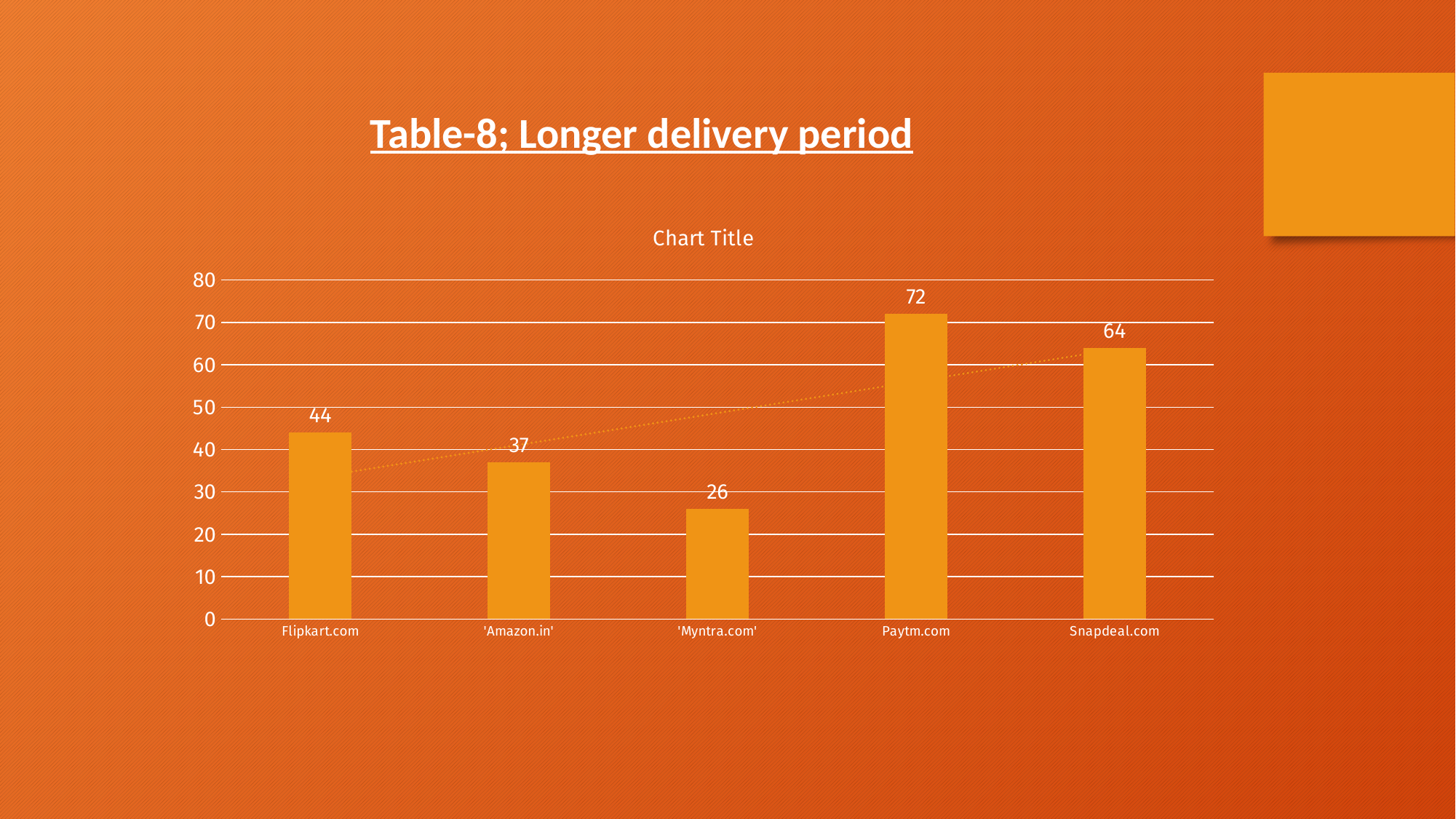

Table-8; Longer delivery period

### Chart:

| Category |  |
|---|---|
| Flipkart.com | 44.0 |
| 'Amazon.in' | 37.0 |
| 'Myntra.com' | 26.0 |
| Paytm.com | 72.0 |
| Snapdeal.com | 64.0 |